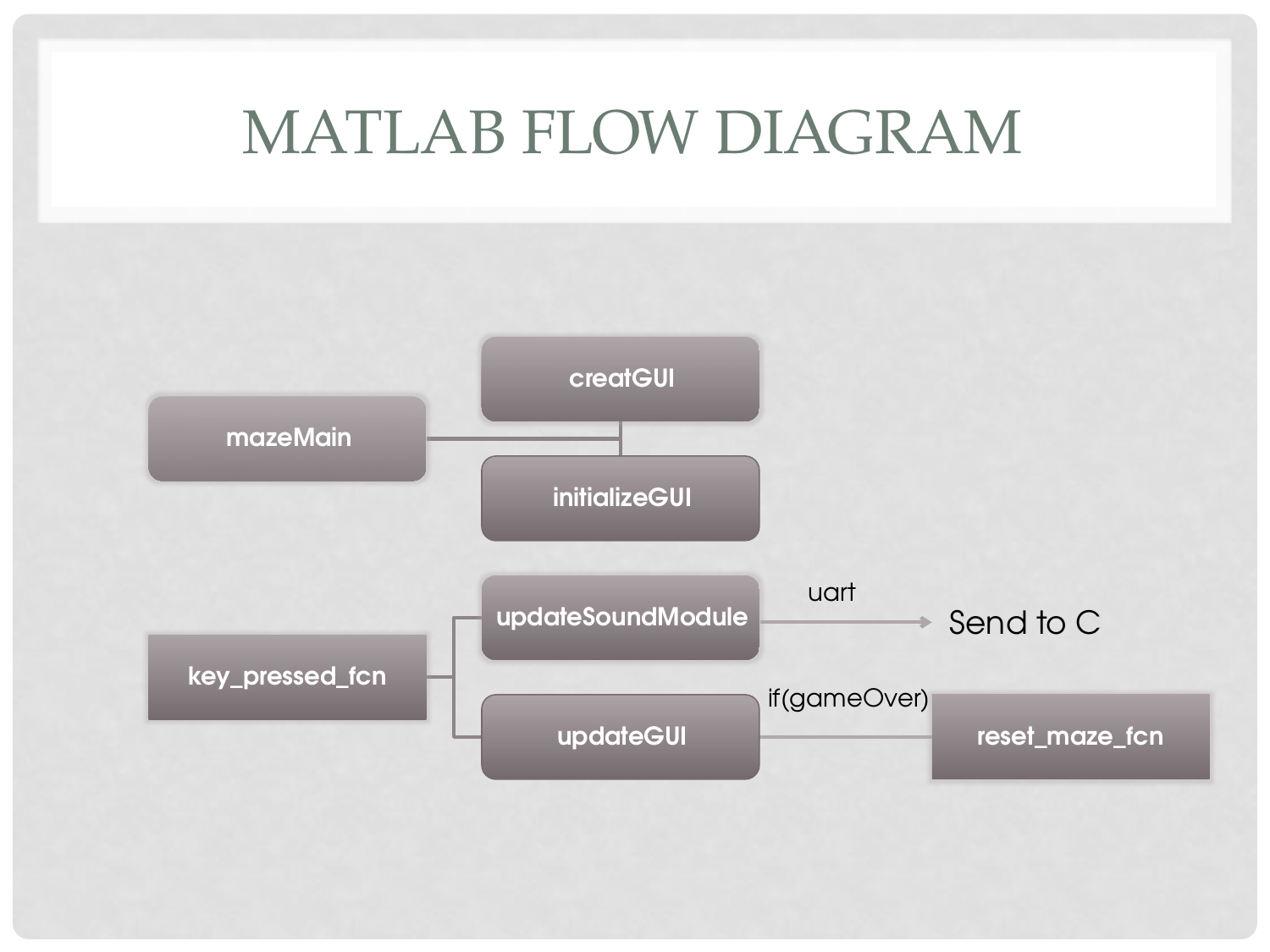

# MATLAB Flow Diagram
mazeMain
creatGUI
initializeGUI
key_pressed_fcn
updateSoundModule
updateGUI
reset_maze_fcn
uart
Send to C
if(gameOver)